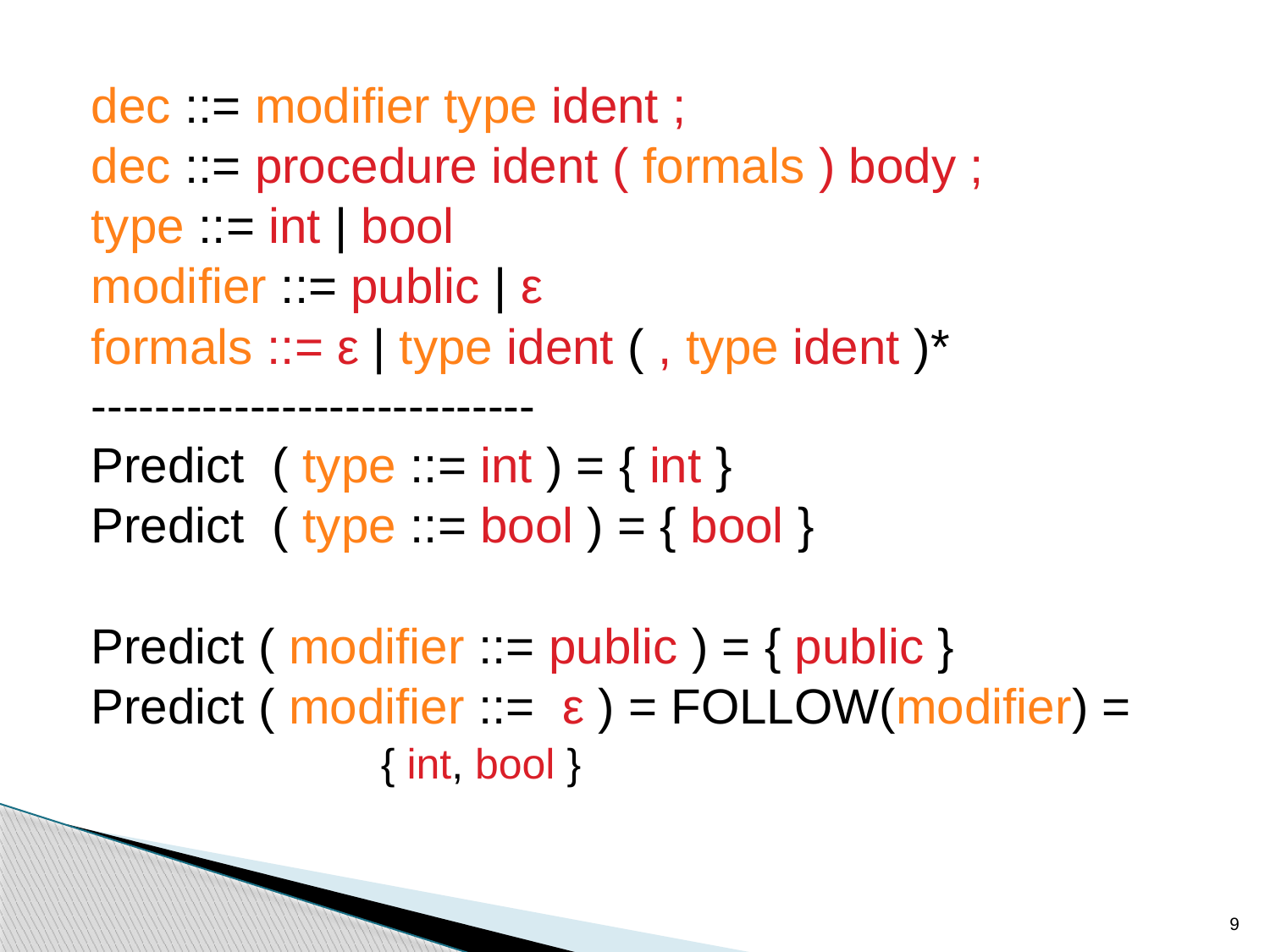

dec ::= modifier type ident ;
dec ::= procedure ident ( formals ) body ;
type ::= int | bool
modifier ::= public | ε
formals ::= ε | type ident ( , type ident )*
----------------------------
Predict  ( type ::= int ) = { int }
Predict  ( type ::= bool ) = { bool }

Predict ( modifier ::= public ) = { public }
Predict ( modifier ::=  ε ) = FOLLOW(modifier) =
			{ int, bool }

9